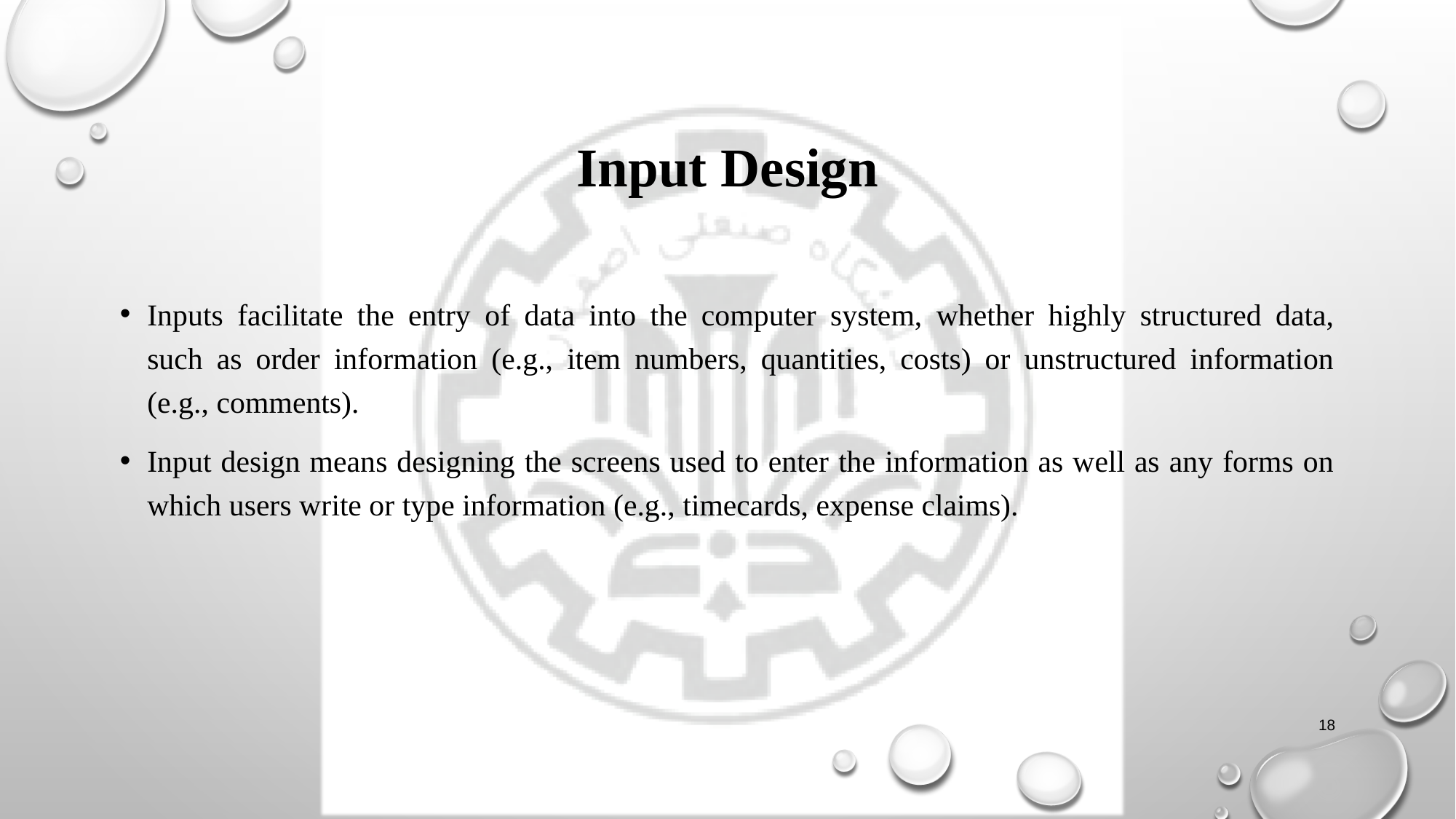

# Input Design
Inputs facilitate the entry of data into the computer system, whether highly structured data,
such as order information (e.g., item numbers, quantities, costs) or unstructured information
(e.g., comments).
Input design means designing the screens used to enter the information as well as any forms on which users write or type information (e.g., timecards, expense claims).
18